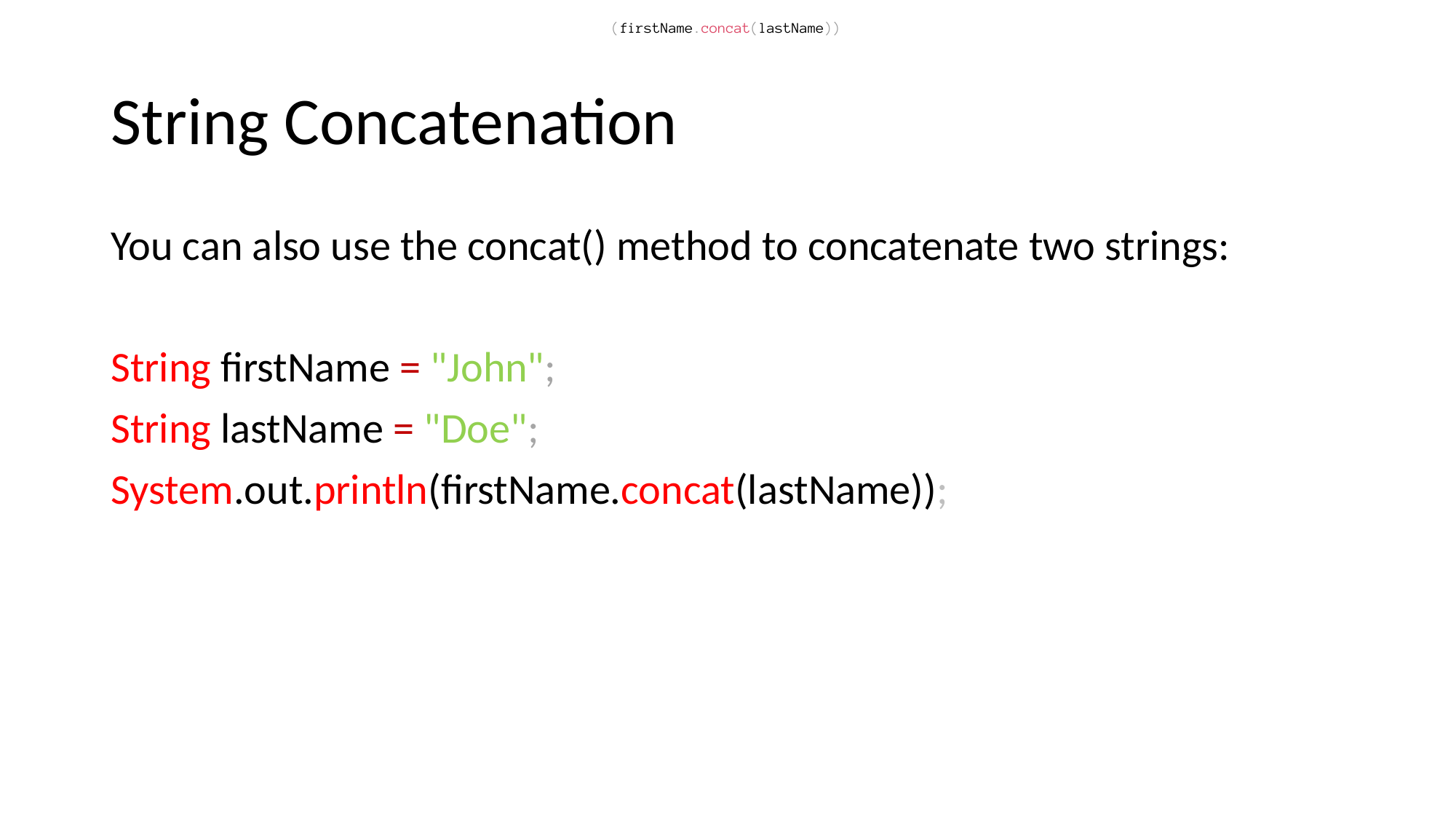

(firstName.concat(lastName))
# String Concatenation
You can also use the concat() method to concatenate two strings:

String firstName = "John";
String lastName = "Doe";
System.out.println(firstName.concat(lastName));